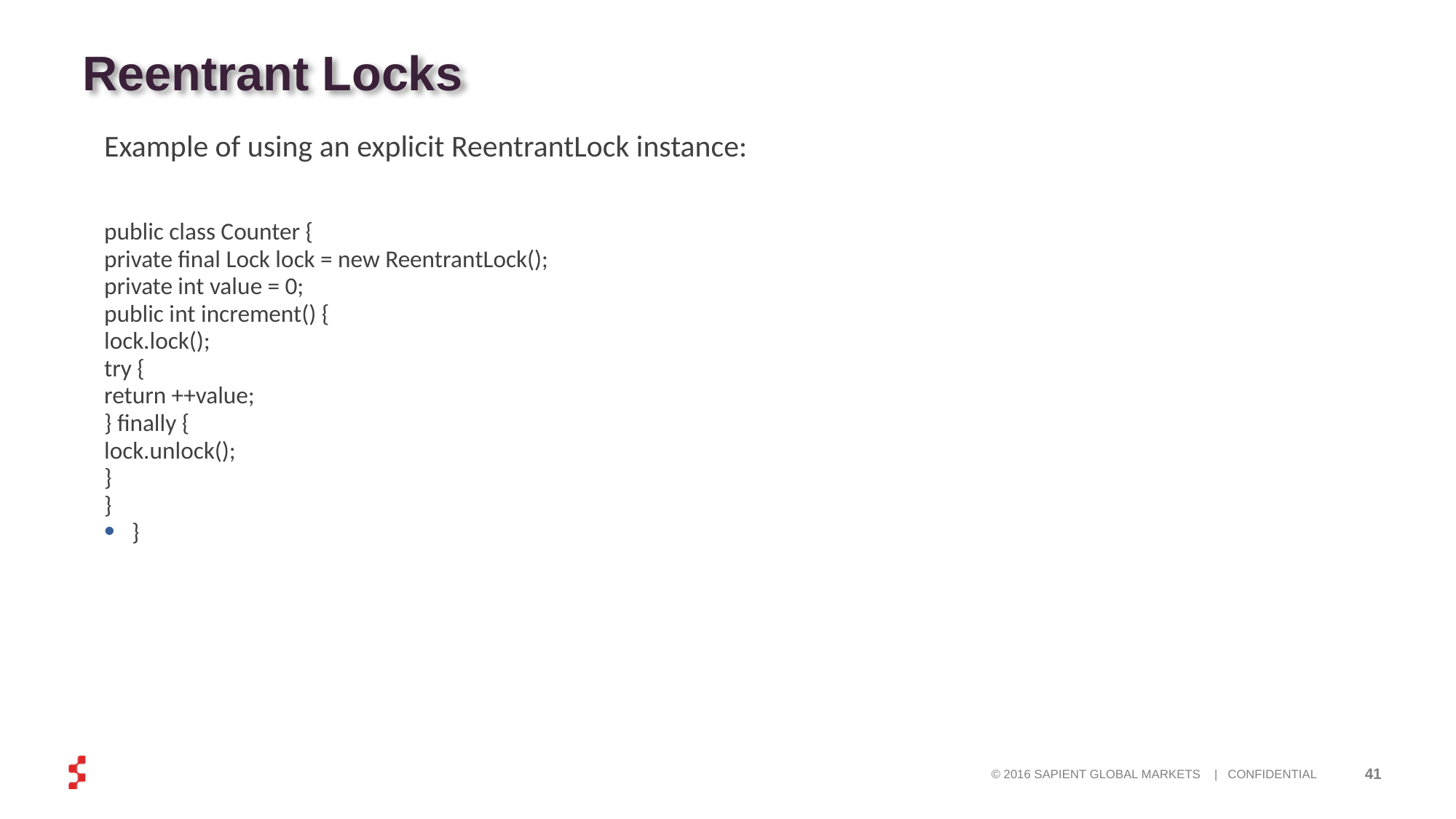

Reentrant Locks
Example of using an explicit ReentrantLock instance:

public class Counter {
private final Lock lock = new ReentrantLock();
private int value = 0;
public int increment() {
lock.lock();
try {
return ++value;
} finally {
lock.unlock();
}
}
}